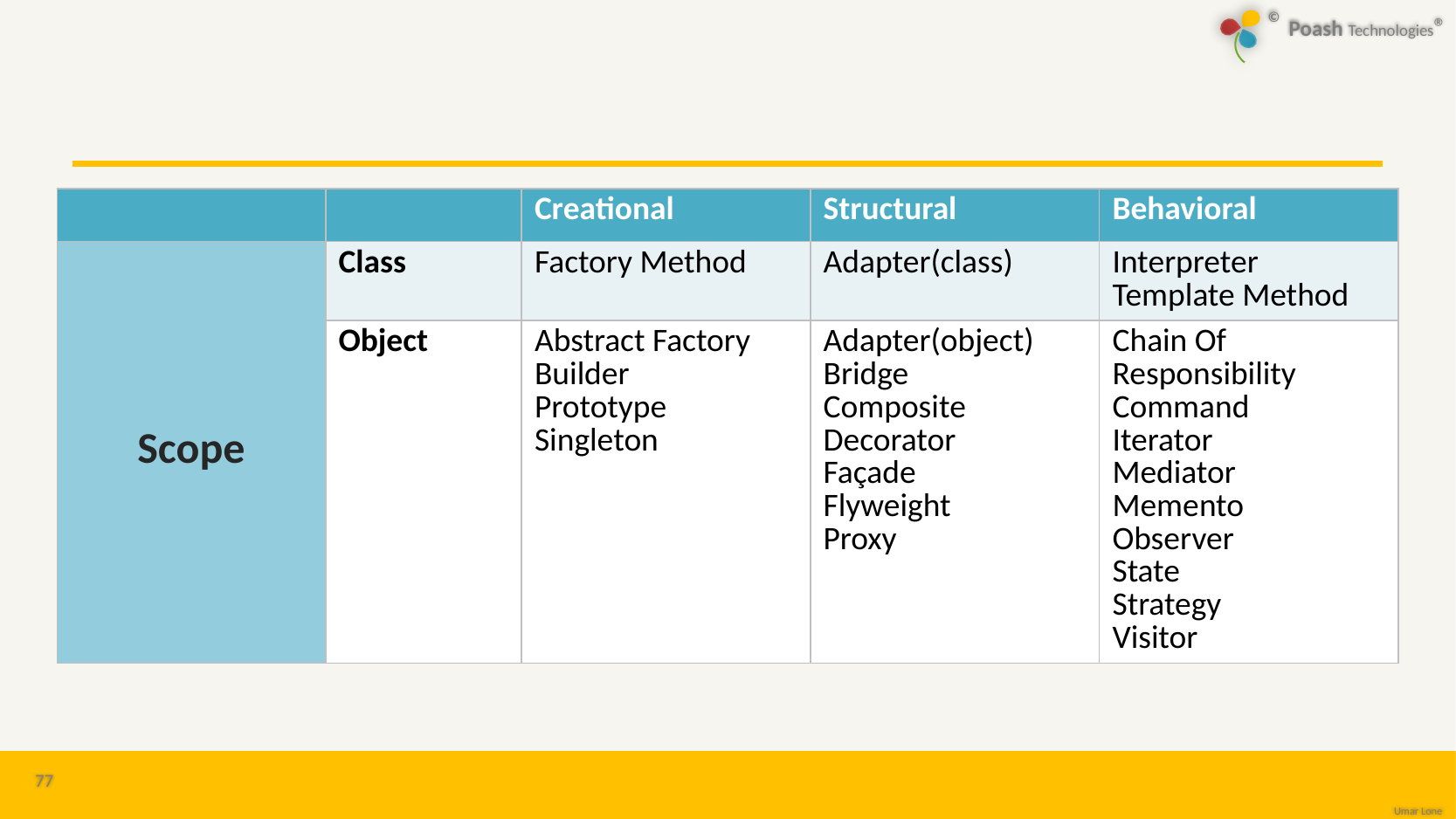

#
|  |  | Creational | Structural | Behavioral |
| --- | --- | --- | --- | --- |
| Scope | Class | Factory Method | Adapter(class) | Interpreter Template Method |
|  | Object | Abstract Factory Builder Prototype Singleton | Adapter(object) Bridge Composite Decorator Façade Flyweight Proxy | Chain Of Responsibility Command Iterator Mediator Memento Observer State Strategy Visitor |
77